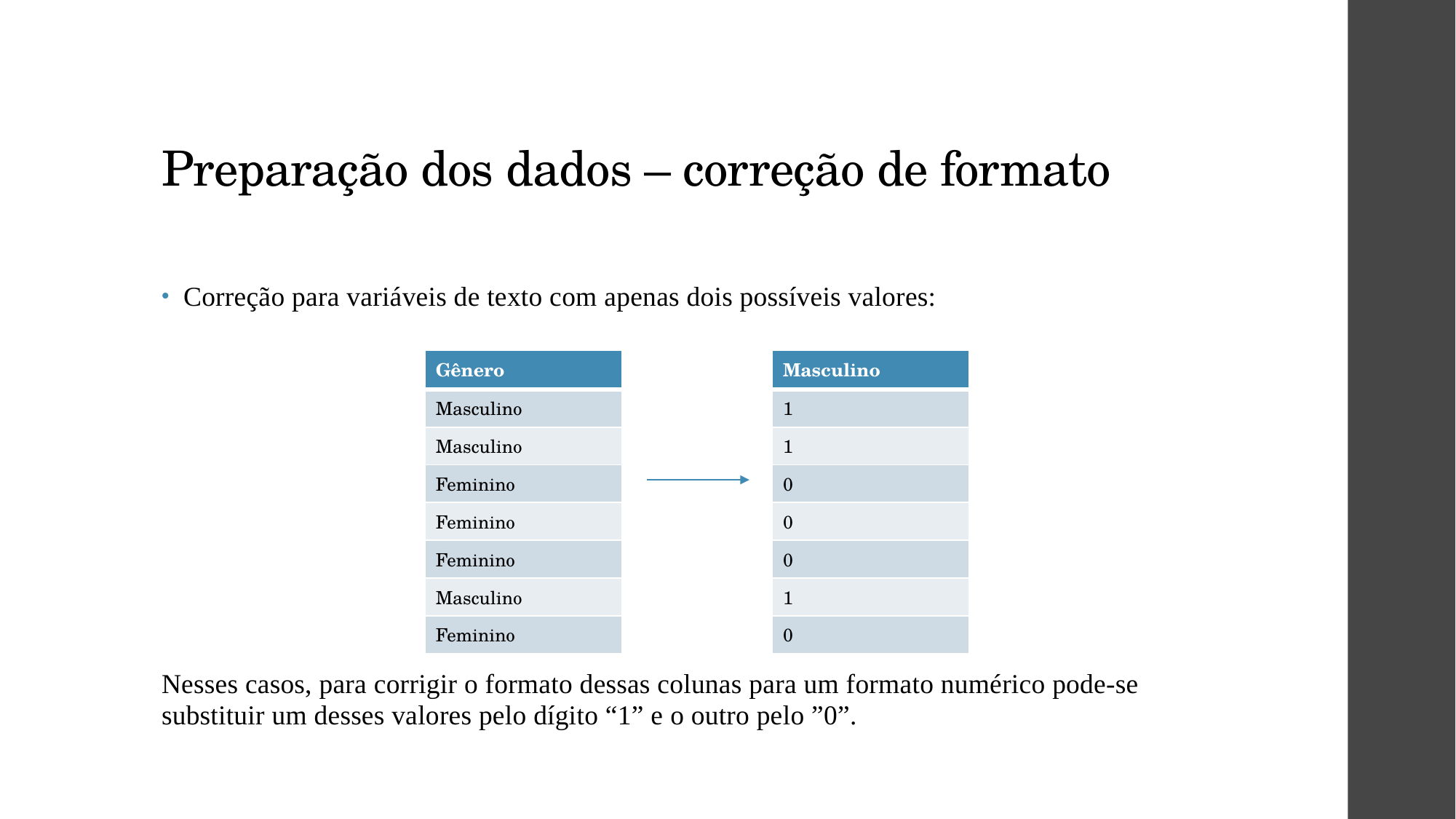

# Preparação dos dados – correção de formato

Correção para variáveis de texto com apenas dois possíveis valores:

Nesses casos, para corrigir o formato dessas colunas para um formato numérico pode-se substituir um desses valores pelo dígito “1” e o outro pelo ”0”.
| Gênero |
| --- |
| Masculino |
| Masculino |
| Feminino |
| Feminino |
| Feminino |
| Masculino |
| Feminino |
| Masculino |
| --- |
| 1 |
| 1 |
| 0 |
| 0 |
| 0 |
| 1 |
| 0 |